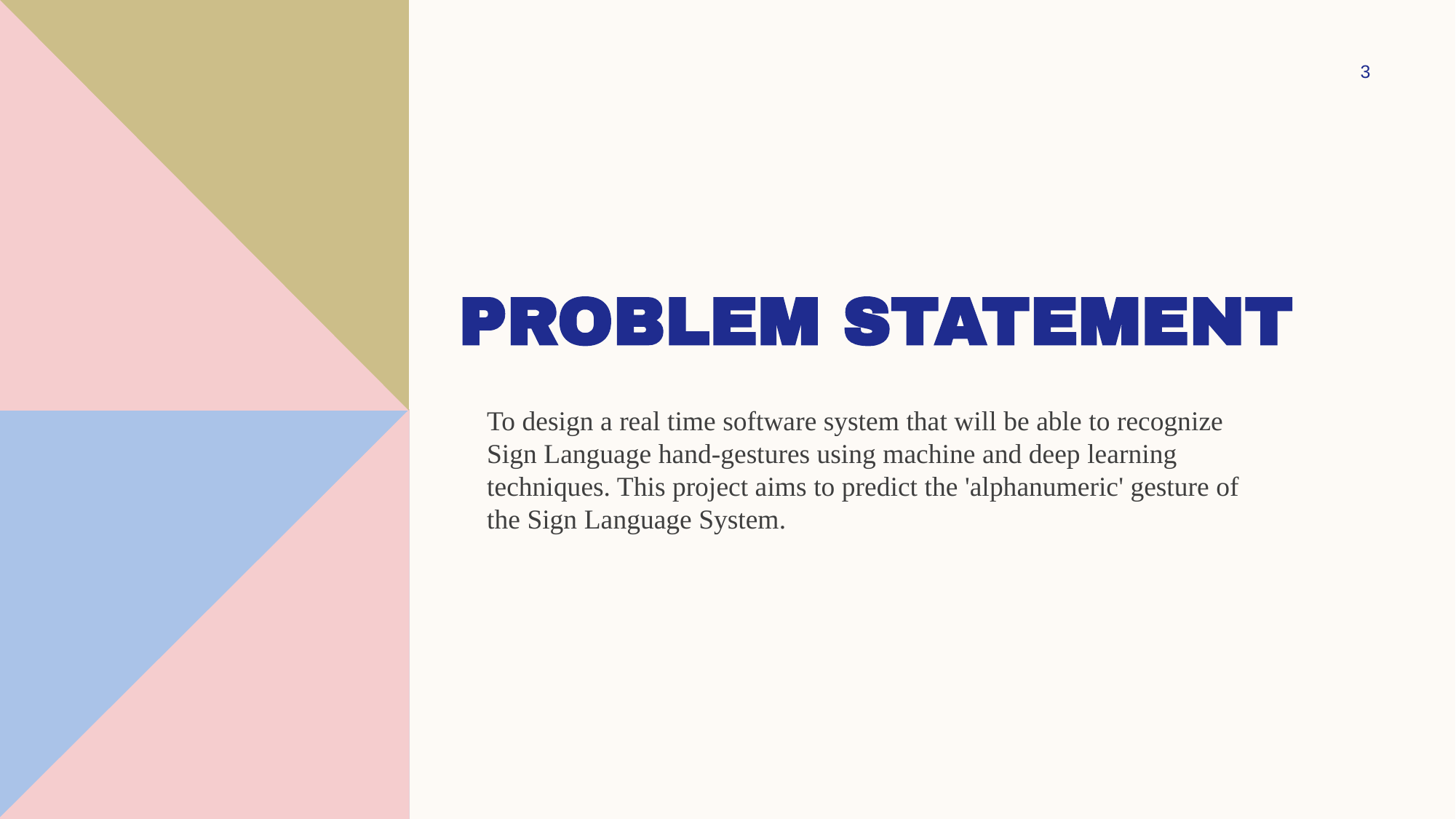

3
# PROBLEM STATEMENT
To design a real time software system that will be able to recognize Sign Language hand-gestures using machine and deep learning techniques. This project aims to predict the 'alphanumeric' gesture of the Sign Language System.